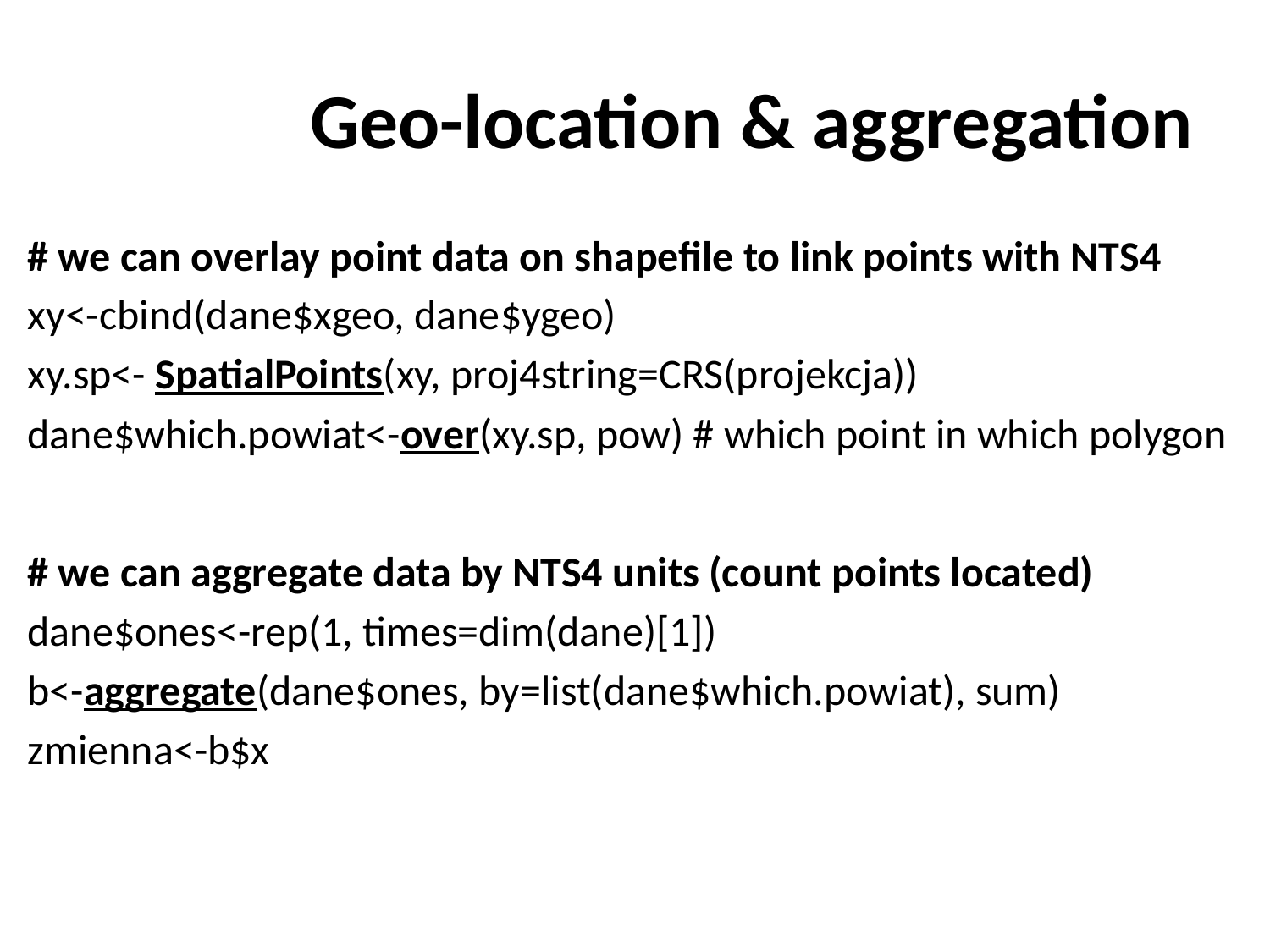

# Geo-location & aggregation
# we can overlay point data on shapefile to link points with NTS4
xy<-cbind(dane$xgeo, dane$ygeo)
xy.sp<- SpatialPoints(xy, proj4string=CRS(projekcja))
dane$which.powiat<-over(xy.sp, pow) # which point in which polygon

# we can aggregate data by NTS4 units (count points located)
dane$ones<-rep(1, times=dim(dane)[1])
b<-aggregate(dane$ones, by=list(dane$which.powiat), sum)
zmienna<-b$x